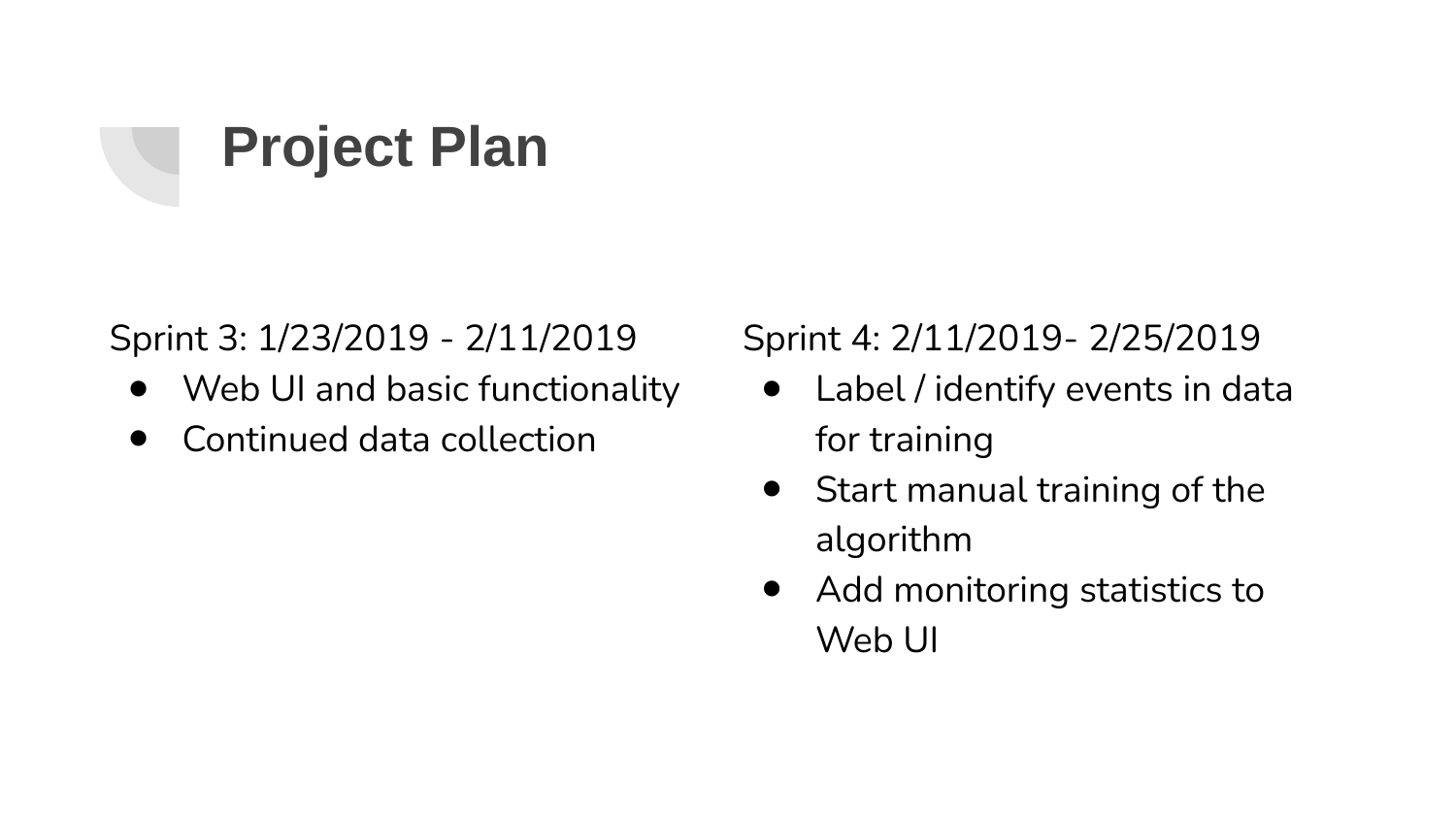

# Project Plan
Sprint 3: 1/23/2019 - 2/11/2019
Web UI and basic functionality
Continued data collection

Sprint 4: 2/11/2019- 2/25/2019
Label / identify events in data for training
Start manual training of the algorithm
Add monitoring statistics to Web UI